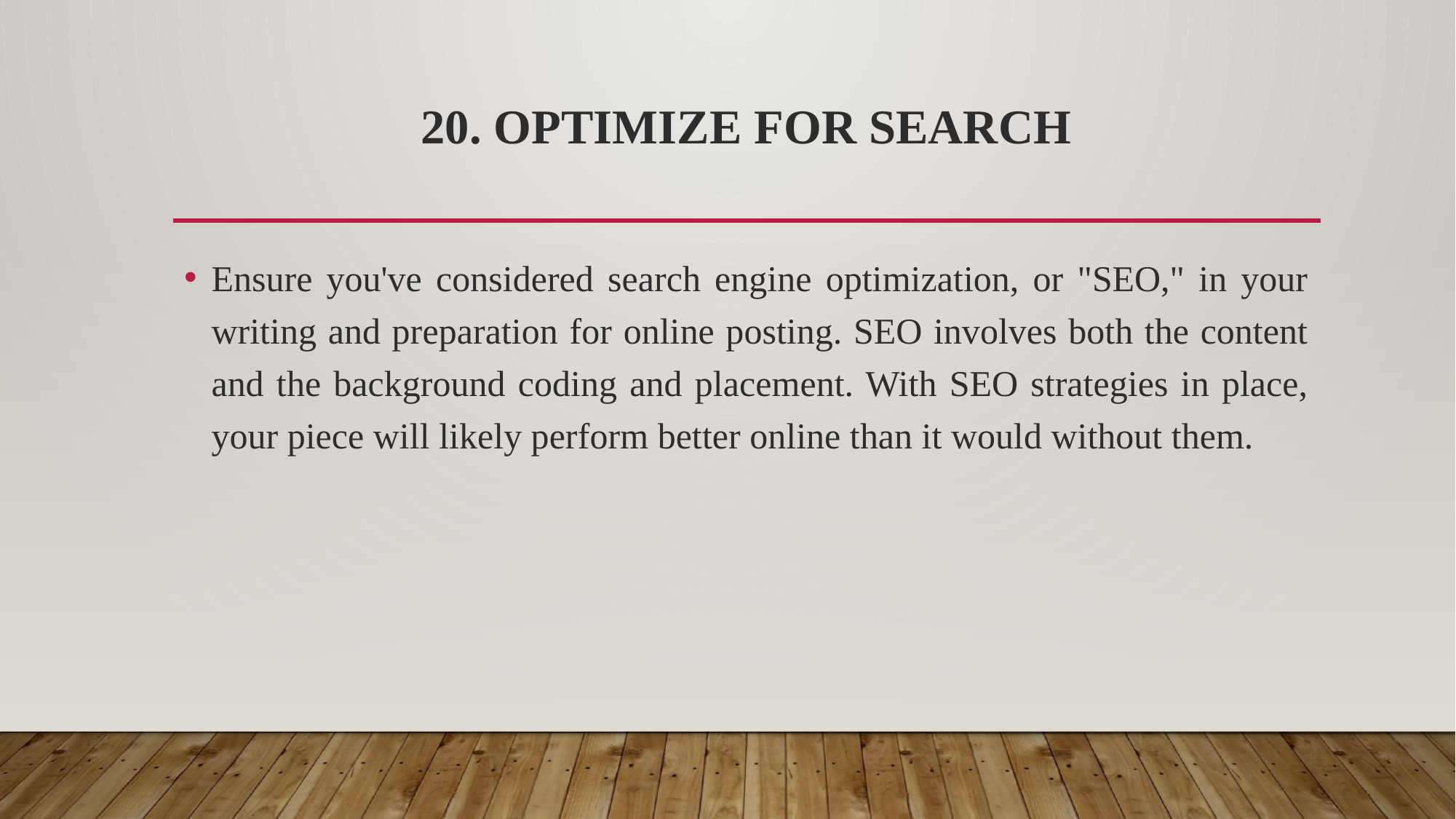

# 20. Optimize for search
Ensure you've considered search engine optimization, or "SEO," in your writing and preparation for online posting. SEO involves both the content and the background coding and placement. With SEO strategies in place, your piece will likely perform better online than it would without them.